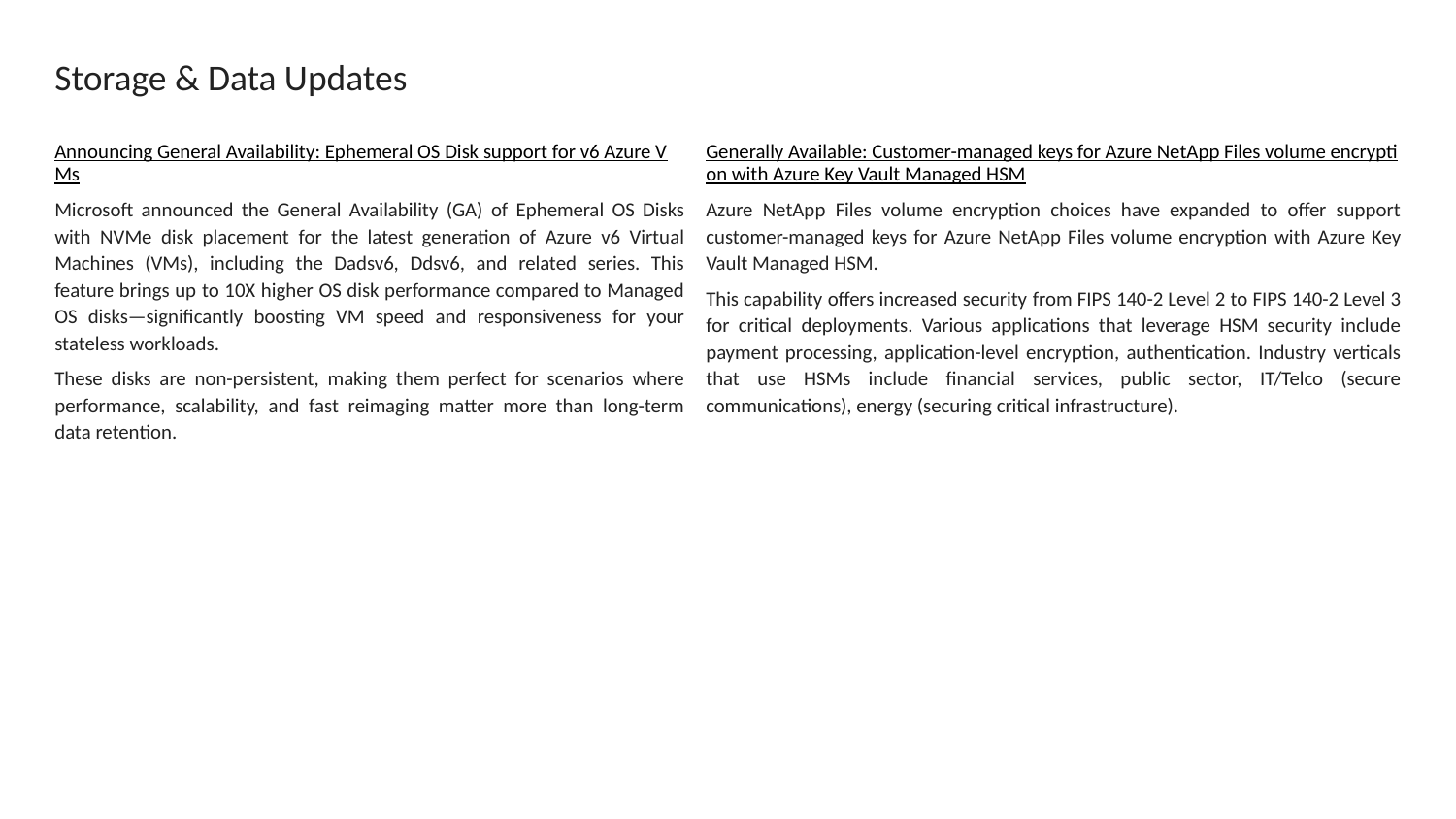

# Storage & Data Updates
Announcing General Availability: Ephemeral OS Disk support for v6 Azure VMs
Microsoft announced the General Availability (GA) of Ephemeral OS Disks with NVMe disk placement for the latest generation of Azure v6 Virtual Machines (VMs), including the Dadsv6, Ddsv6, and related series. This feature brings up to 10X higher OS disk performance compared to Managed OS disks—significantly boosting VM speed and responsiveness for your stateless workloads.
These disks are non-persistent, making them perfect for scenarios where performance, scalability, and fast reimaging matter more than long-term data retention.
Generally Available: Customer-managed keys for Azure NetApp Files volume encryption with Azure Key Vault Managed HSM
Azure NetApp Files volume encryption choices have expanded to offer support customer-managed keys for Azure NetApp Files volume encryption with Azure Key Vault Managed HSM.
This capability offers increased security from FIPS 140-2 Level 2 to FIPS 140-2 Level 3 for critical deployments. Various applications that leverage HSM security include payment processing, application-level encryption, authentication. Industry verticals that use HSMs include financial services, public sector, IT/Telco (secure communications), energy (securing critical infrastructure).